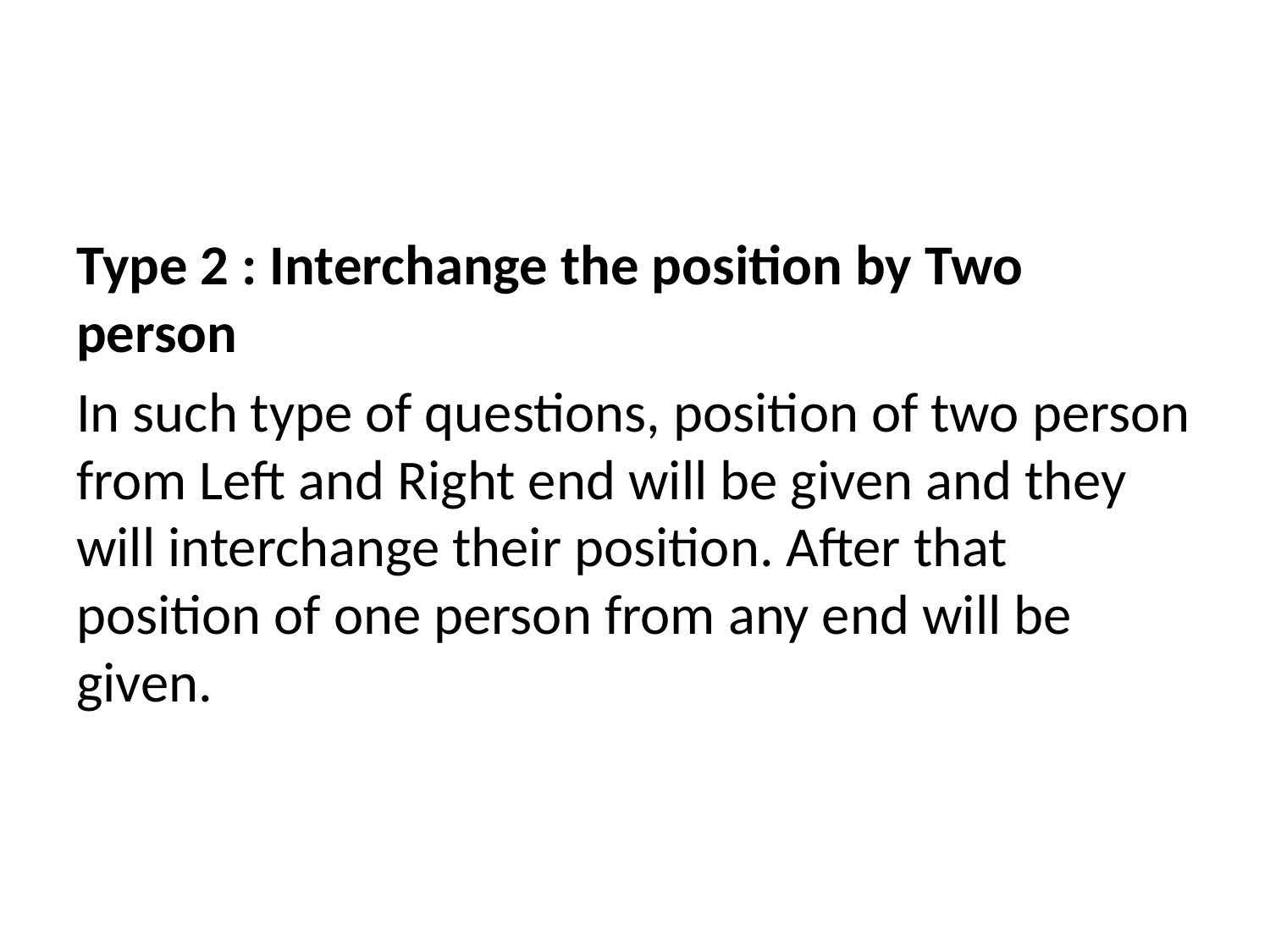

#
Type 2 : Interchange the position by Two person
In such type of questions, position of two person from Left and Right end will be given and they will interchange their position. After that position of one person from any end will be given.